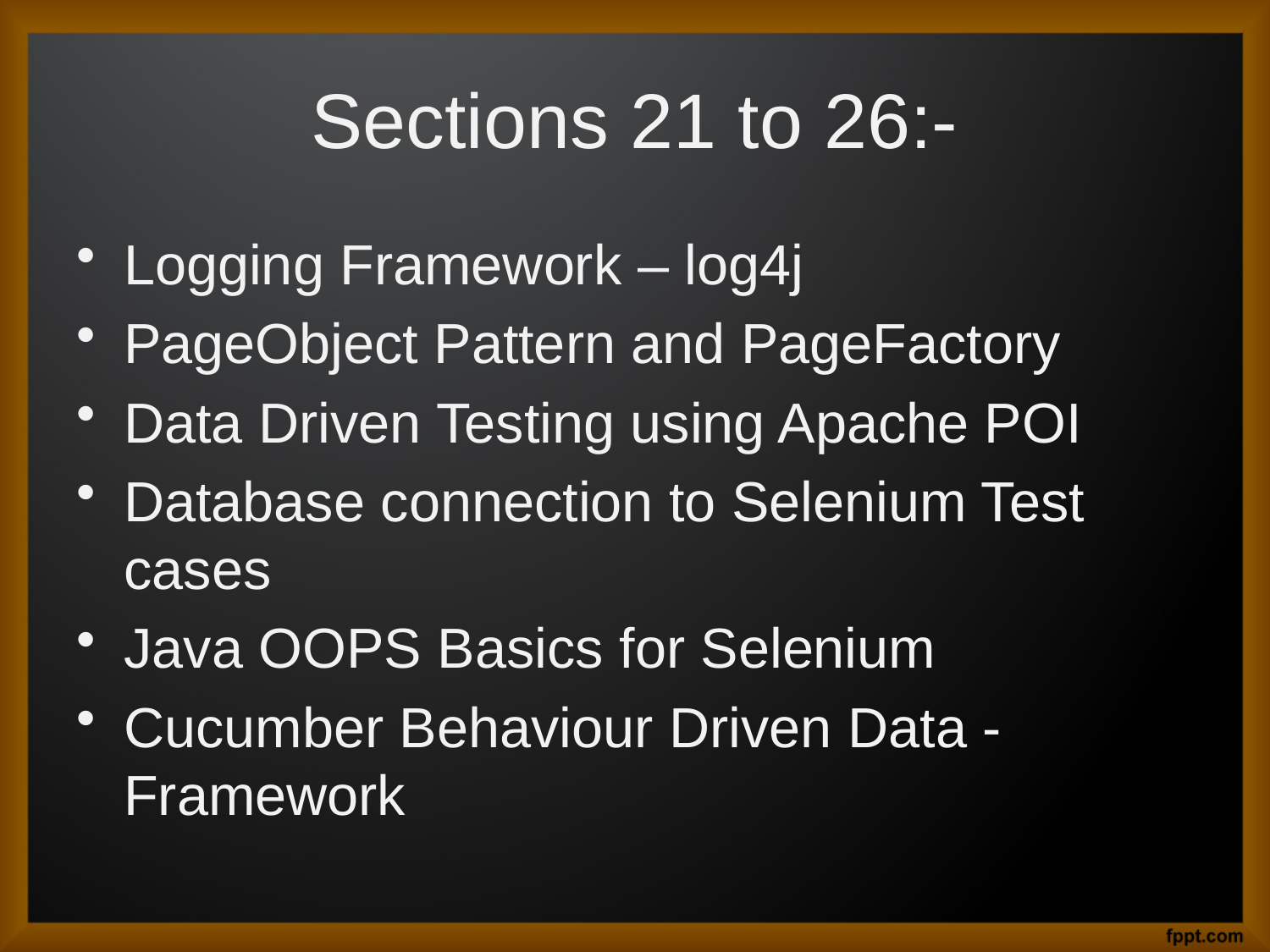

# Sections 21 to 26:-
Logging Framework – log4j
PageObject Pattern and PageFactory
Data Driven Testing using Apache POI
Database connection to Selenium Test cases
Java OOPS Basics for Selenium
Cucumber Behaviour Driven Data -Framework